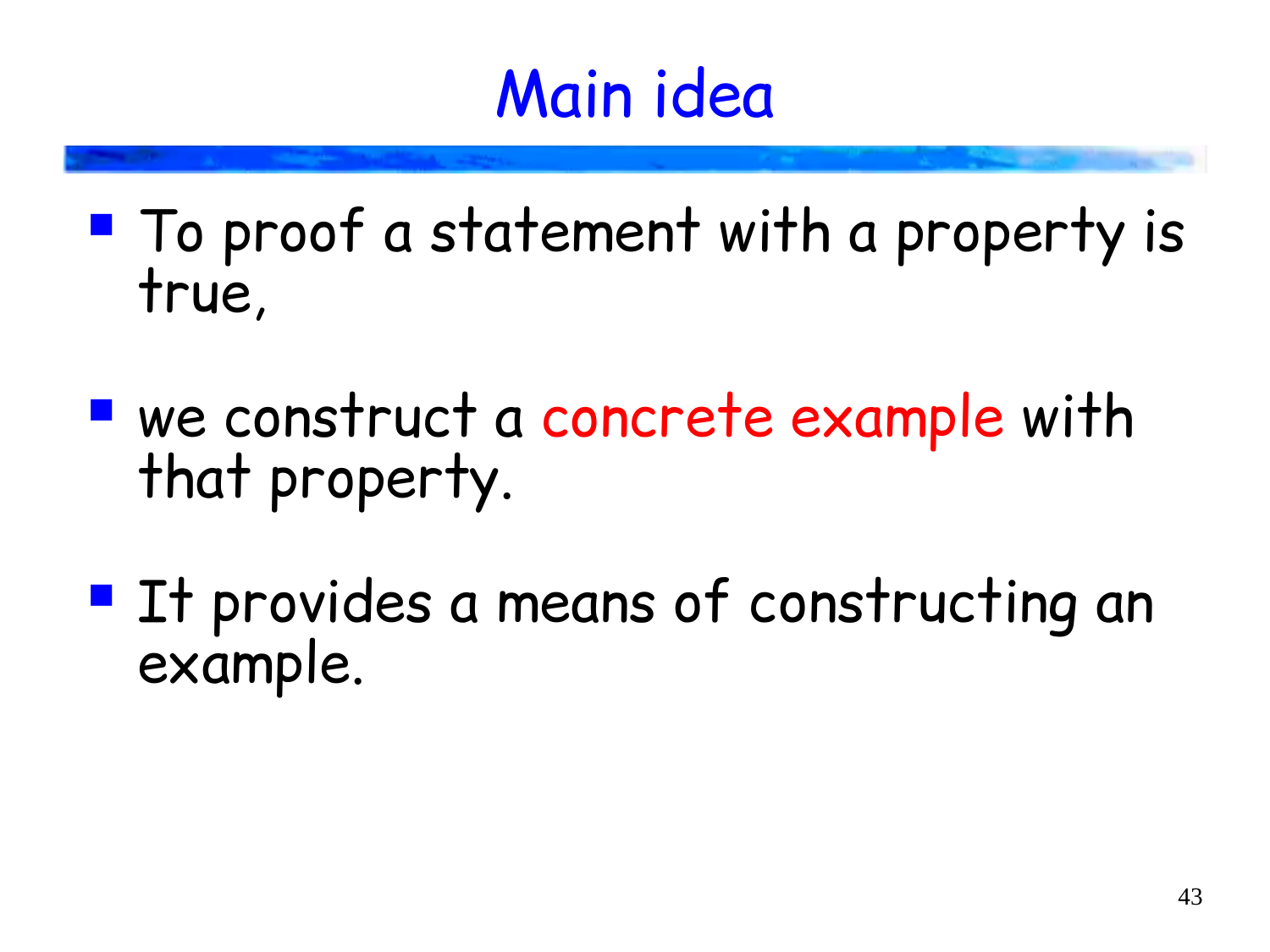

# Main idea
To proof a statement with a property is true,
we construct a concrete example with that property.
It provides a means of constructing an example.
43